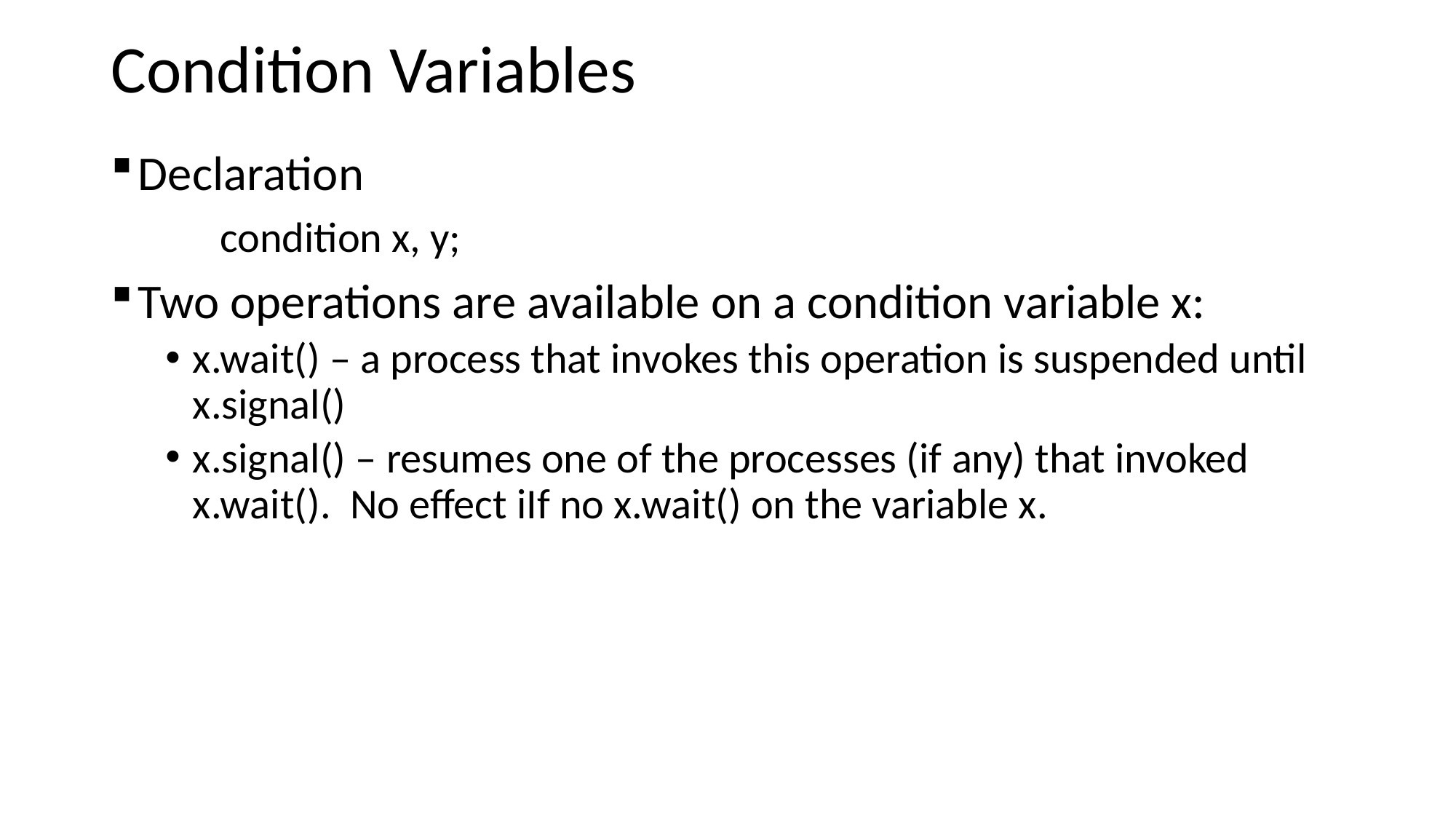

# Condition Variables
Declaration
	condition x, y;
Two operations are available on a condition variable x:
x.wait() – a process that invokes this operation is suspended until x.signal()
x.signal() – resumes one of the processes (if any) that invoked x.wait().  No effect iIf no x.wait() on the variable x.